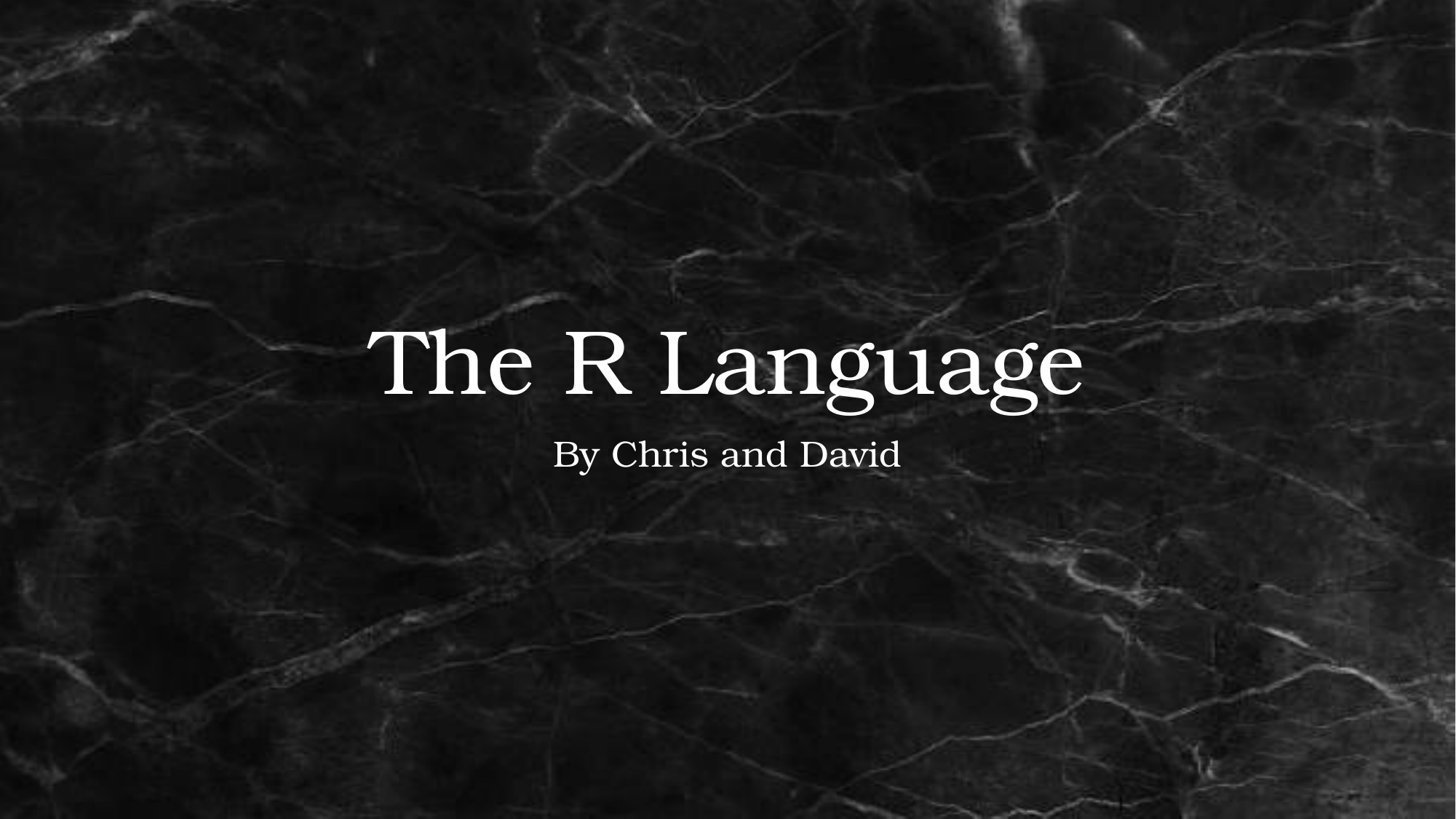

# The R Language
By Chris and David